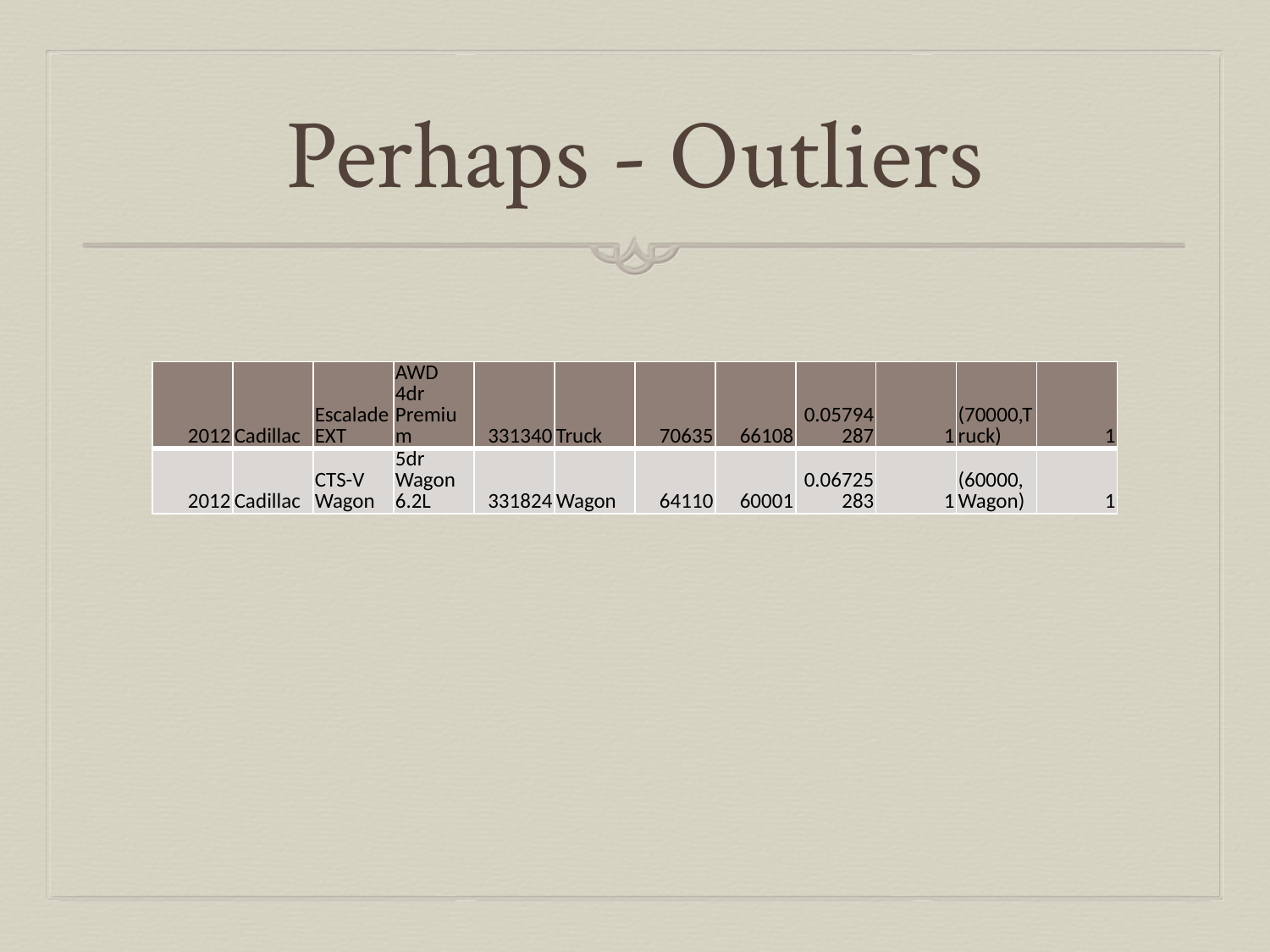

# Perhaps - Outliers
| 2012 | Cadillac | Escalade EXT | AWD 4dr Premium | 331340 | Truck | 70635 | 66108 | 0.05794287 | 1 | (70000,Truck) | 1 |
| --- | --- | --- | --- | --- | --- | --- | --- | --- | --- | --- | --- |
| 2012 | Cadillac | CTS-V Wagon | 5dr Wagon 6.2L | 331824 | Wagon | 64110 | 60001 | 0.06725283 | 1 | (60000,Wagon) | 1 |